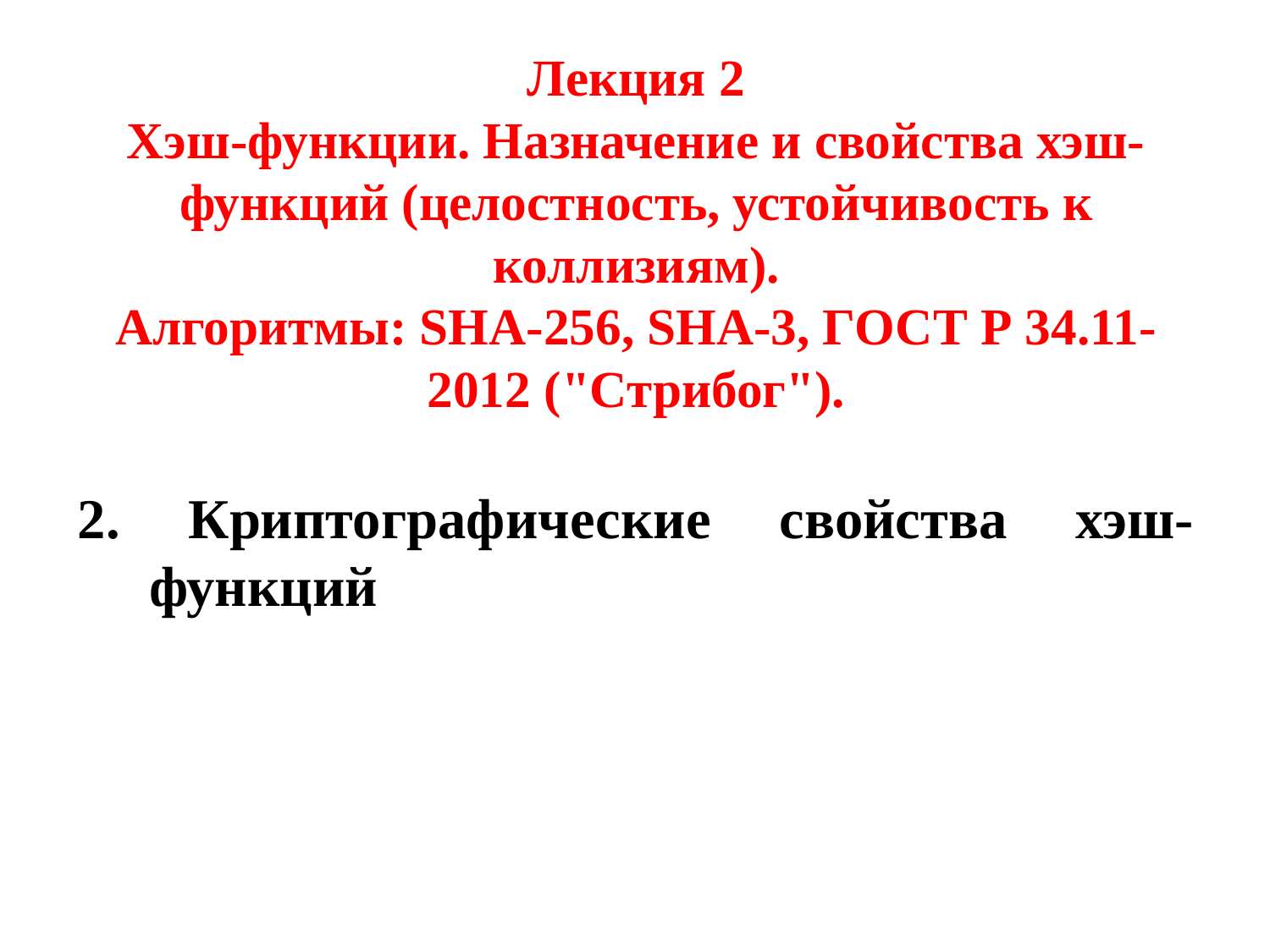

# Лекция 2 Хэш-функции. Назначение и свойства хэш-функций (целостность, устойчивость к коллизиям). Алгоритмы: SHA-256, SHA-3, ГОСТ Р 34.11-2012 ("Стрибог").
2. Криптографические свойства хэш-функций